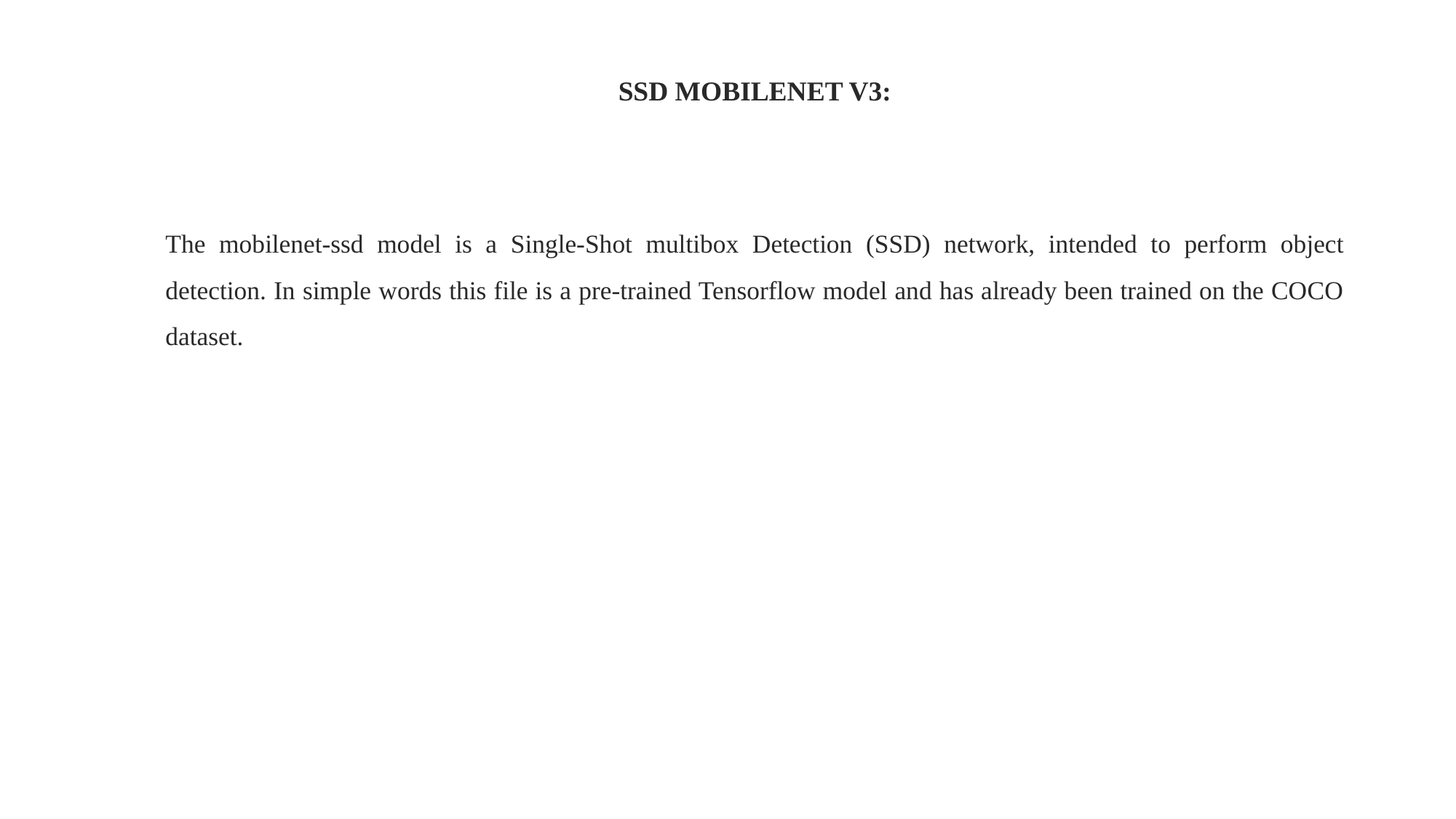

# SSD MOBILENET V3:

The mobilenet-ssd model is a Single-Shot multibox Detection (SSD) network, intended to perform object detection. In simple words this file is a pre-trained Tensorflow model and has already been trained on the COCO dataset.